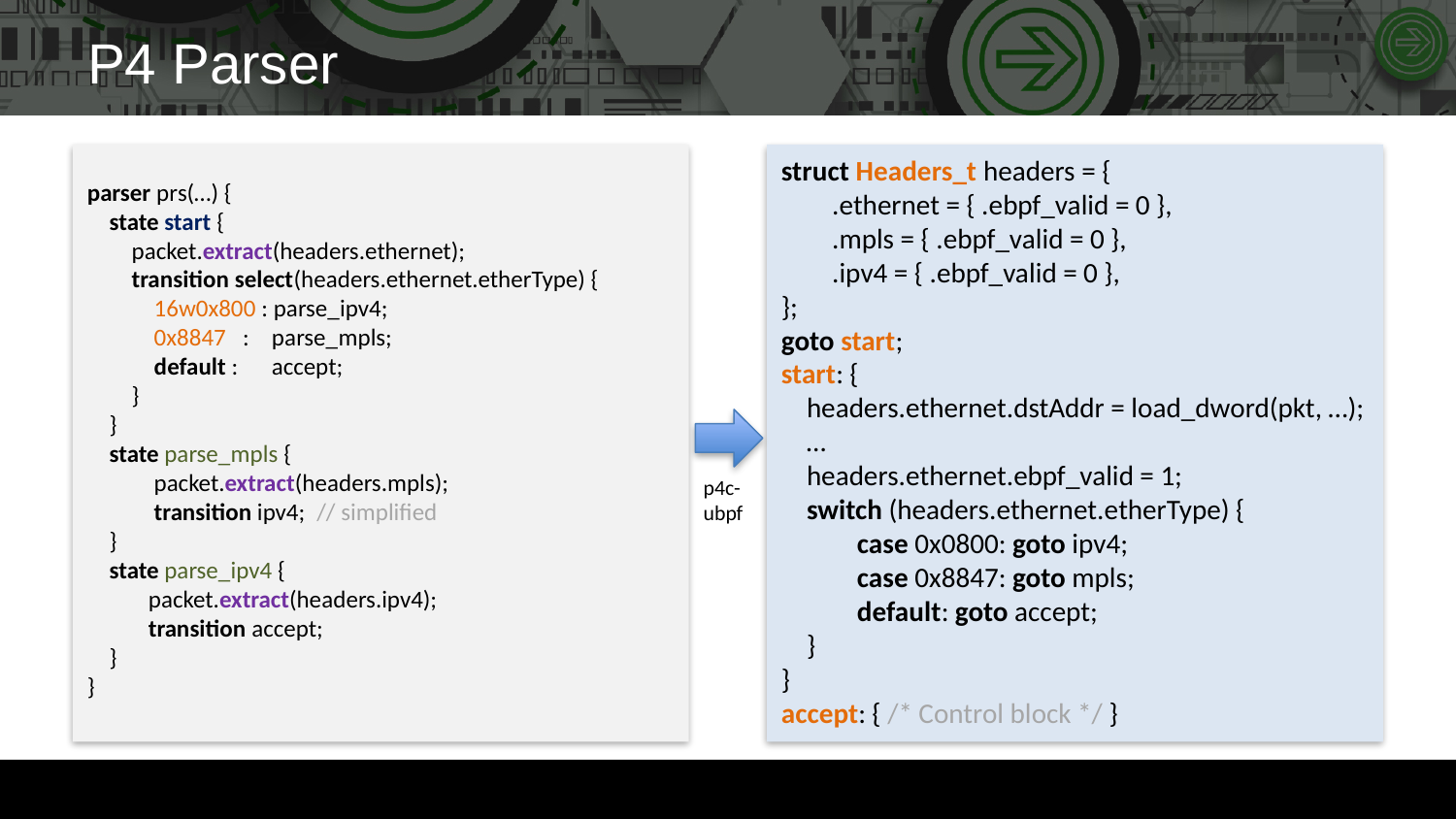

# P4 Parser

parser prs(…) {
    state start {
        packet.extract(headers.ethernet);
        transition select(headers.ethernet.etherType) {
            16w0x800 : parse_ipv4;
            0x8847   :    parse_mpls;
            default :      accept;
        }
    }
    state parse_mpls {
            packet.extract(headers.mpls);
            transition ipv4;  // simplified
    }
    state parse_ipv4 {
           packet.extract(headers.ipv4);
           transition accept;
    }
}

struct Headers_t headers = {
        .ethernet = { .ebpf_valid = 0 },
        .mpls = { .ebpf_valid = 0 },
        .ipv4 = { .ebpf_valid = 0 },
};
goto start;
start: {
    headers.ethernet.dstAddr = load_dword(pkt, …);
    …
    headers.ethernet.ebpf_valid = 1;
    switch (headers.ethernet.etherType) {
            case 0x0800: goto ipv4;
            case 0x8847: goto mpls;
            default: goto accept;
    }
}
accept: { /* Control block */ }

p4c-ubpf